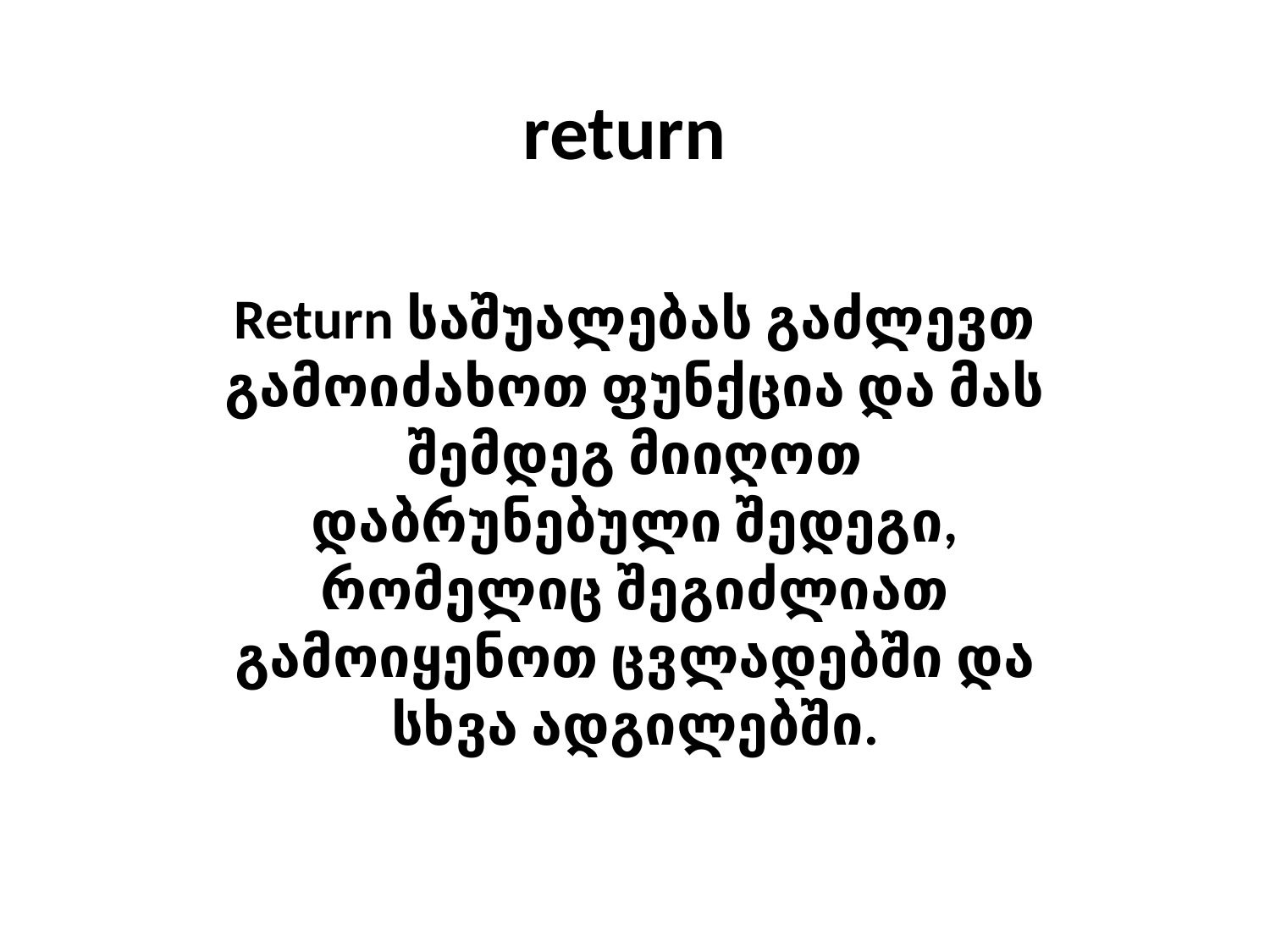

# return
Return საშუალებას გაძლევთ გამოიძახოთ ფუნქცია და მას შემდეგ მიიღოთ დაბრუნებული შედეგი, რომელიც შეგიძლიათ გამოიყენოთ ცვლადებში და სხვა ადგილებში.